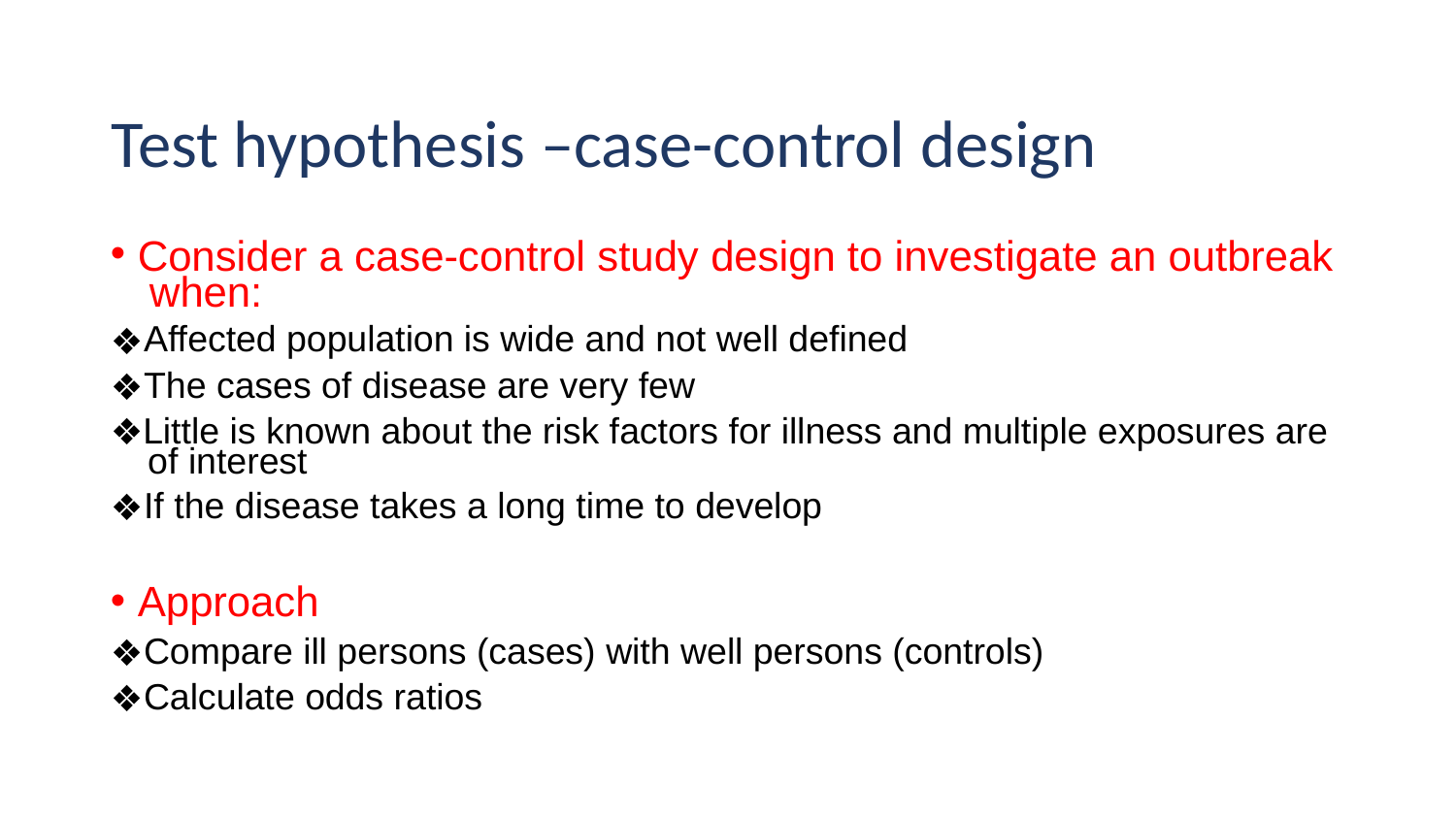

# Test hypothesis –case-control design
Consider a case-control study design to investigate an outbreak  when:
Affected population is wide and not well defined
The cases of disease are very few
Little is known about the risk factors for illness and multiple exposures are  of interest
If the disease takes a long time to develop

Approach
Compare ill persons (cases) with well persons (controls)
Calculate odds ratios